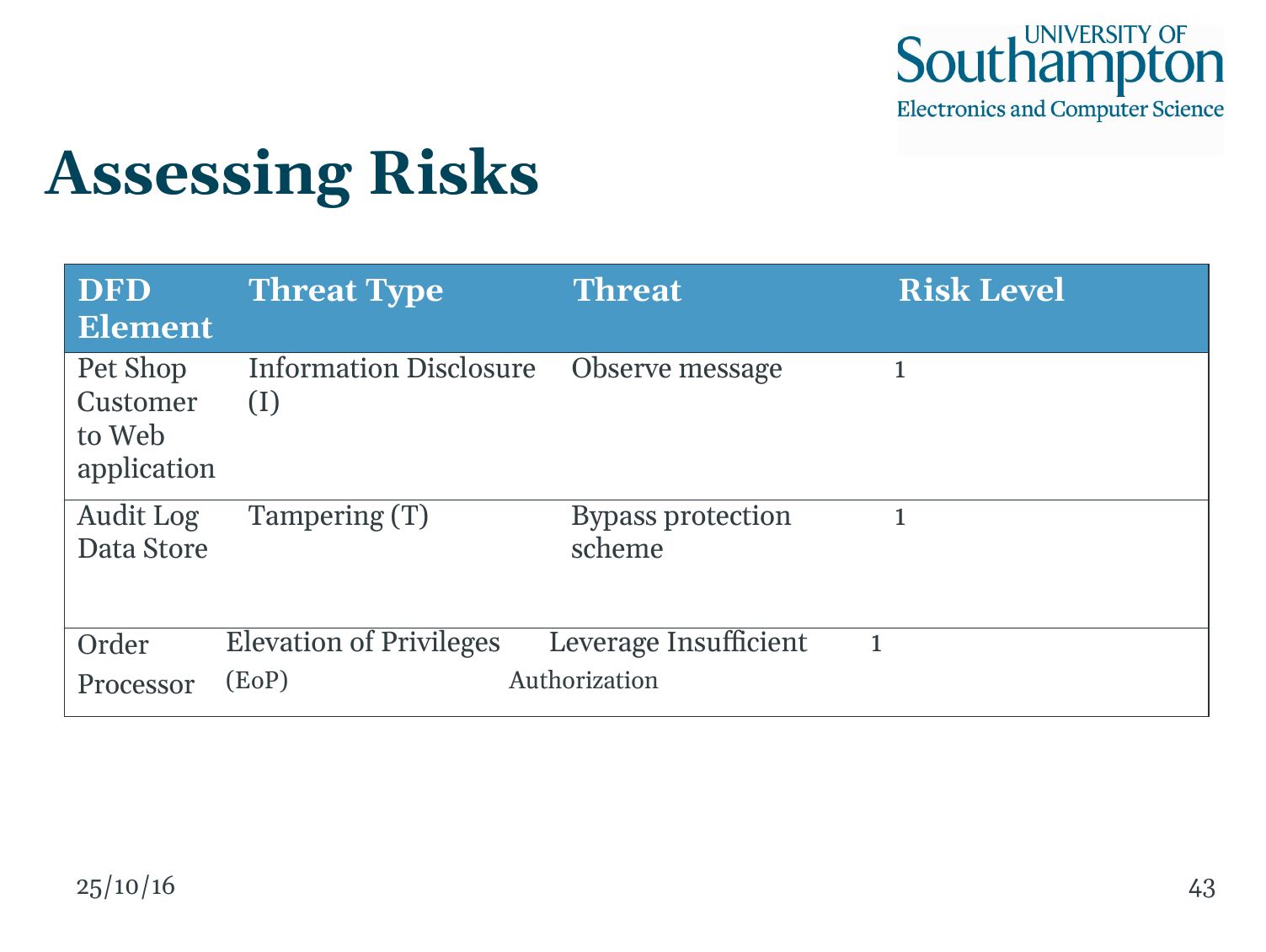

Assessing
Risks

DFD            Threat Type                Threat                          Risk Level
Element

Pet Shop         Information Disclosure     Observe message                1
Customer       (I) to Web application

Audit Log       Tampering (T)                     Bypass protection               1
Data Store                                                     scheme

Order           Elevation of Privileges       Leverage Insufficient         1
Processor    (EoP)                                     Authorization

43
25/10/16